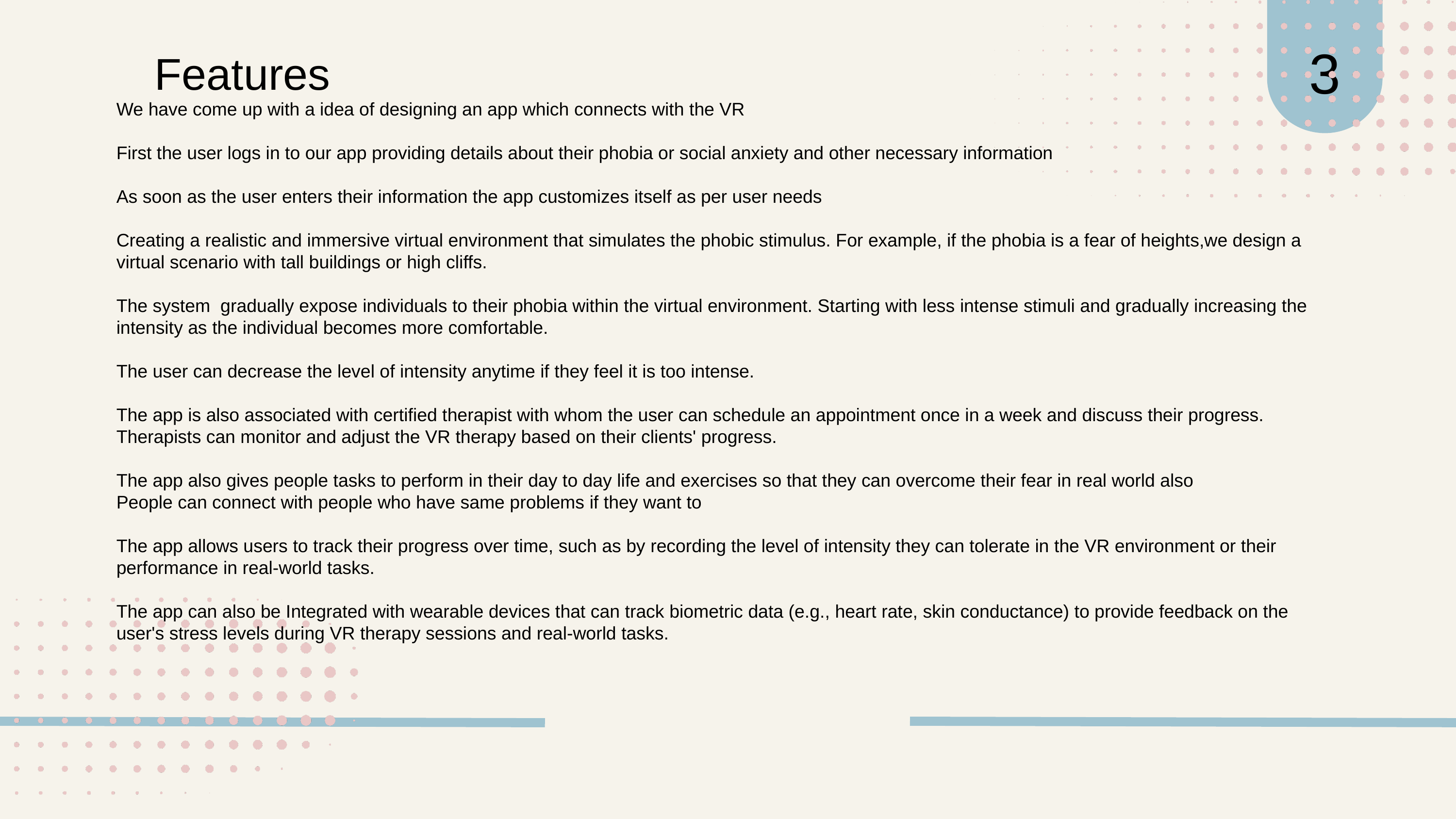

3
Features
We have come up with a idea of designing an app which connects with the VR

First the user logs in to our app providing details about their phobia or social anxiety and other necessary information

As soon as the user enters their information the app customizes itself as per user needs

Creating a realistic and immersive virtual environment that simulates the phobic stimulus. For example, if the phobia is a fear of heights,we design a virtual scenario with tall buildings or high cliffs.

The system  gradually expose individuals to their phobia within the virtual environment. Starting with less intense stimuli and gradually increasing the intensity as the individual becomes more comfortable.

The user can decrease the level of intensity anytime if they feel it is too intense.

The app is also associated with certified therapist with whom the user can schedule an appointment once in a week and discuss their progress.
Therapists can monitor and adjust the VR therapy based on their clients' progress.

The app also gives people tasks to perform in their day to day life and exercises so that they can overcome their fear in real world also
People can connect with people who have same problems if they want to

The app allows users to track their progress over time, such as by recording the level of intensity they can tolerate in the VR environment or their performance in real-world tasks.

The app can also be Integrated with wearable devices that can track biometric data (e.g., heart rate, skin conductance) to provide feedback on the user's stress levels during VR therapy sessions and real-world tasks.